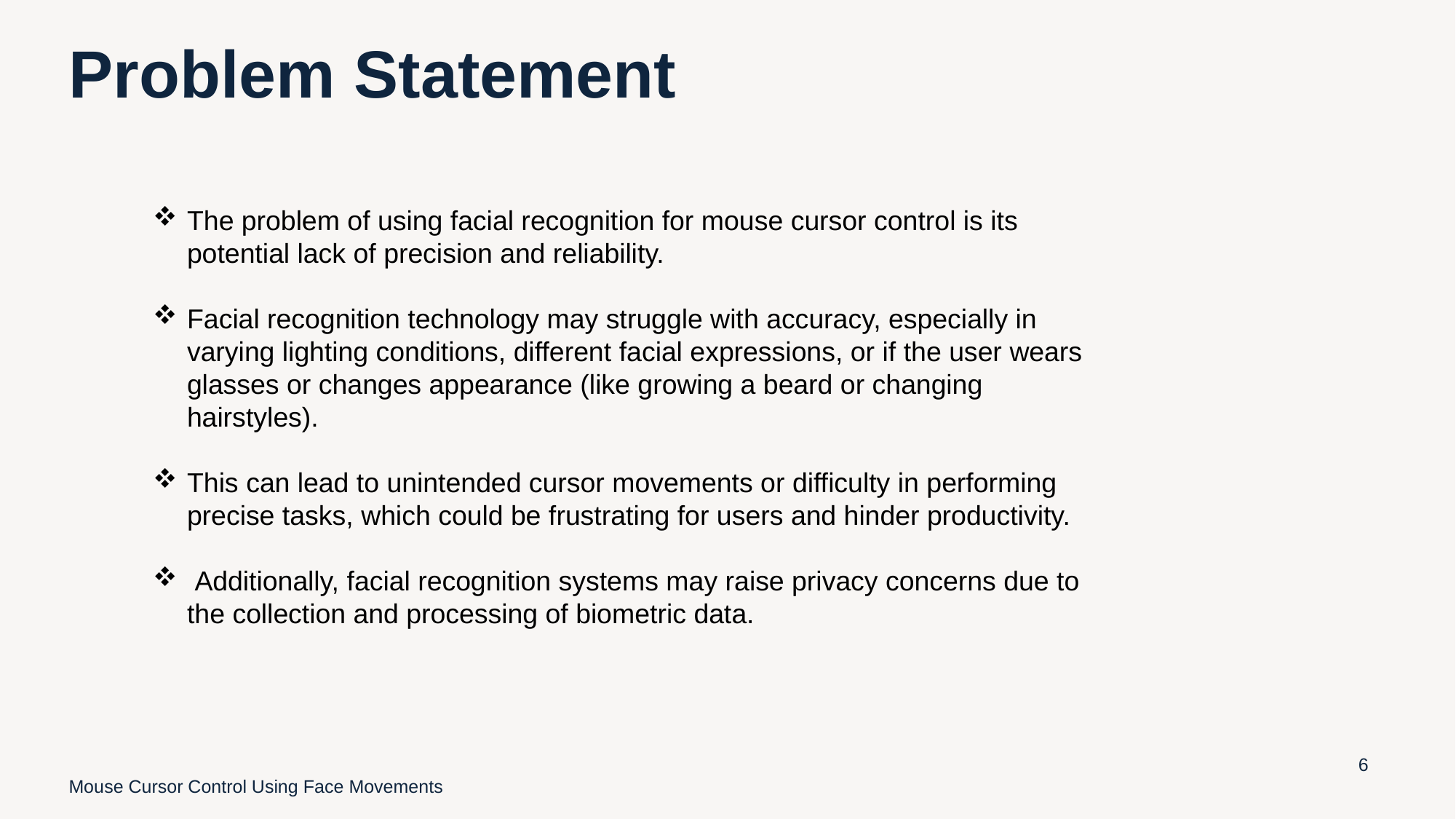

# Problem Statement
The problem of using facial recognition for mouse cursor control is its potential lack of precision and reliability.

Facial recognition technology may struggle with accuracy, especially in varying lighting conditions, different facial expressions, or if the user wears glasses or changes appearance (like growing a beard or changing hairstyles).

This can lead to unintended cursor movements or difficulty in performing precise tasks, which could be frustrating for users and hinder productivity.

 Additionally, facial recognition systems may raise privacy concerns due to the collection and processing of biometric data.

6
Mouse Cursor Control Using Face Movements